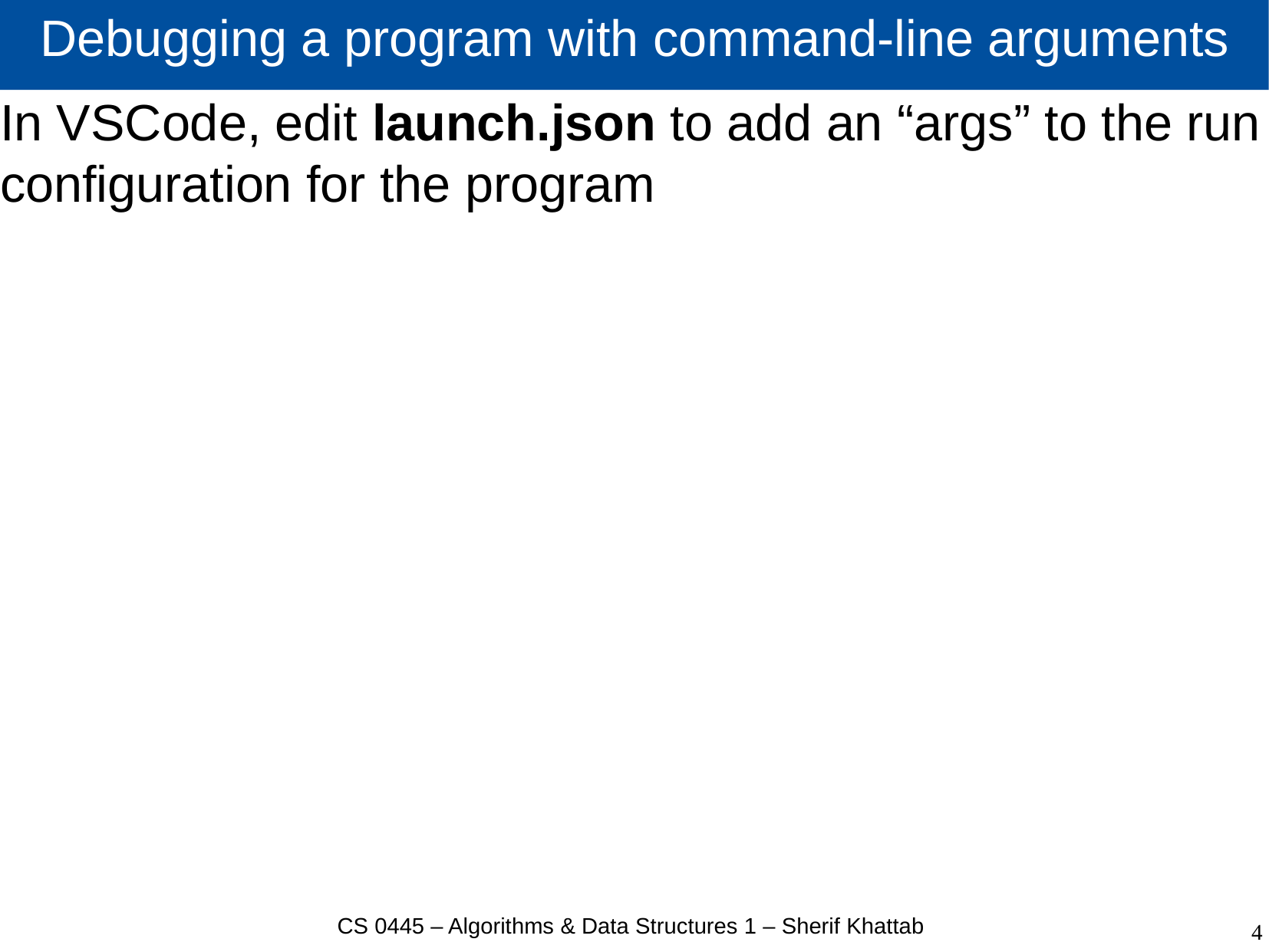

# Debugging a program with command-line arguments
In VSCode, edit launch.json to add an “args” to the run configuration for the program
CS 0445 – Algorithms & Data Structures 1 – Sherif Khattab
4